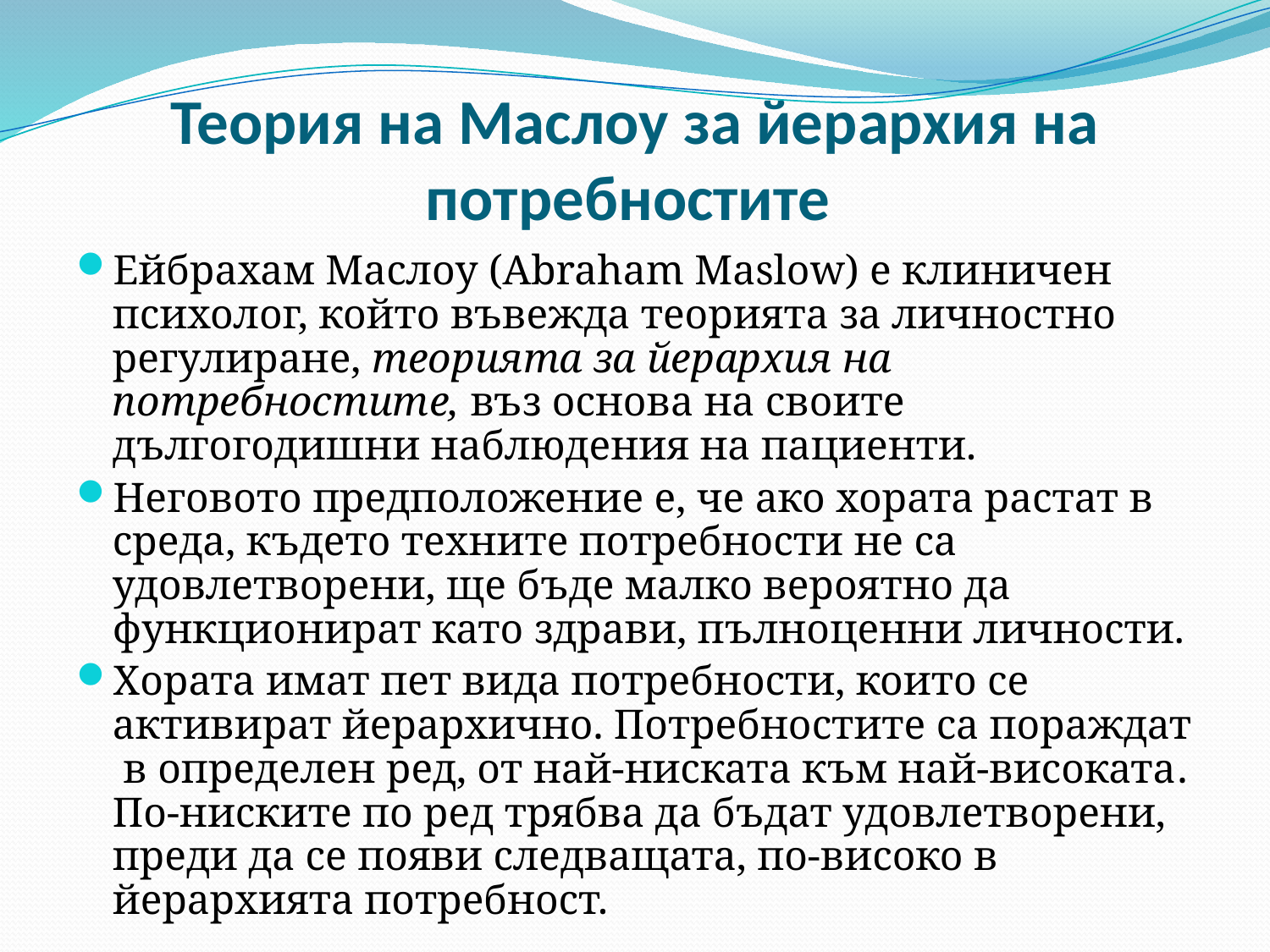

# Теория на Маслоу за йерархия на потребностите
Ейбрахам Маслоу (Abraham Maslow) е клиничен психолог, който въвежда теорията за личностно регулиране, теорията за йерархия на потребностите, въз основа на своите дългогодишни наблюдения на пациенти.
Неговото предположение е, че ако хората растат в среда, където техните потребности не са удовлетворени, ще бъде малко вероятно да функционират като здрави, пълноценни личности.
Xората имат пет вида потребности, които се активират йерархично. Потребностите са пораждат  в определен ред, от най-ниската към най-високата. По-ниските по ред трябва да бъдат удовлетворени, преди да се появи следващата, по-високо в йерархията потребност.